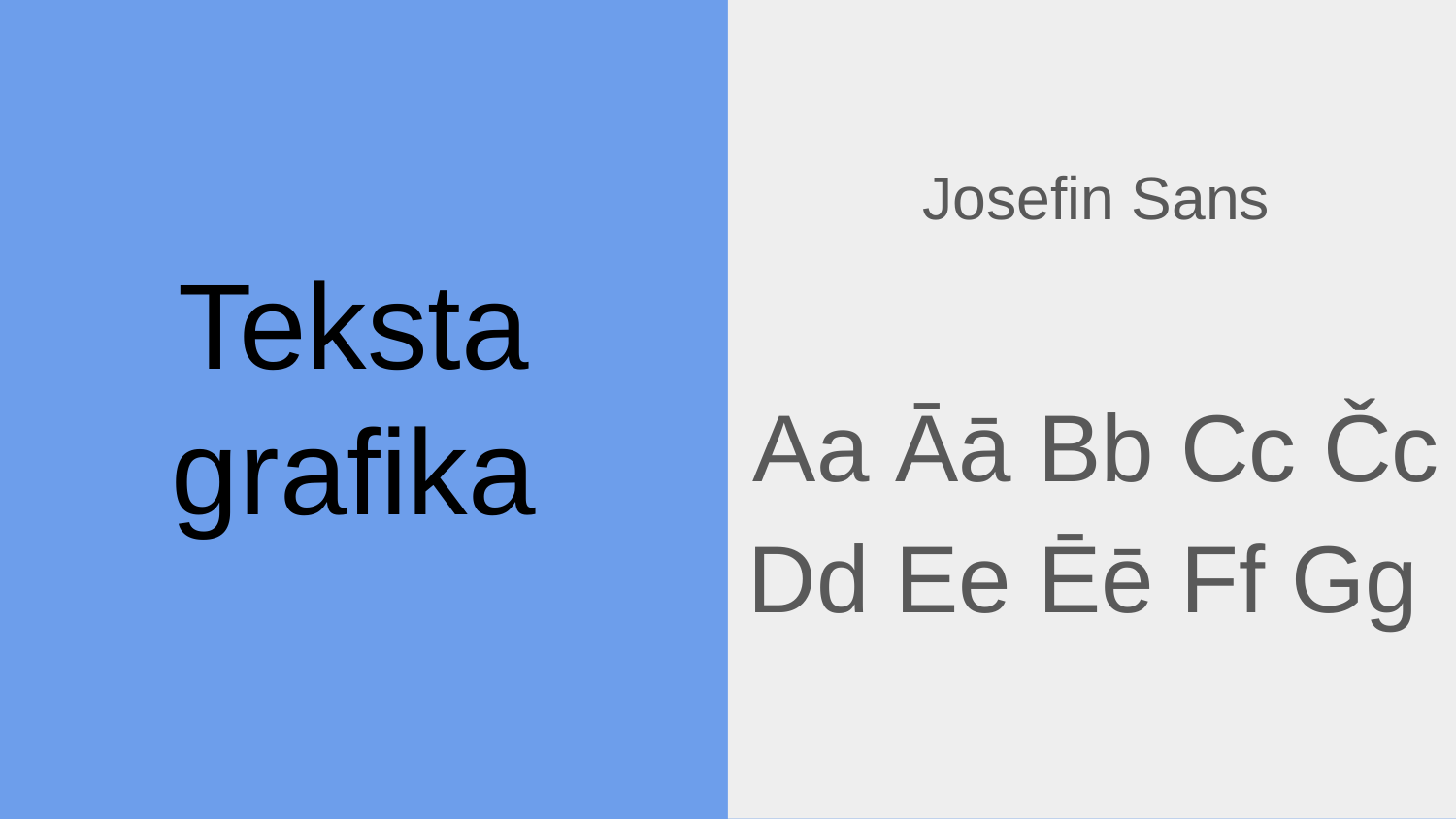

Josefin Sans
# Teksta grafika
Aa Āā Bb Cc Čc
Dd Ee Ēē Ff Gg